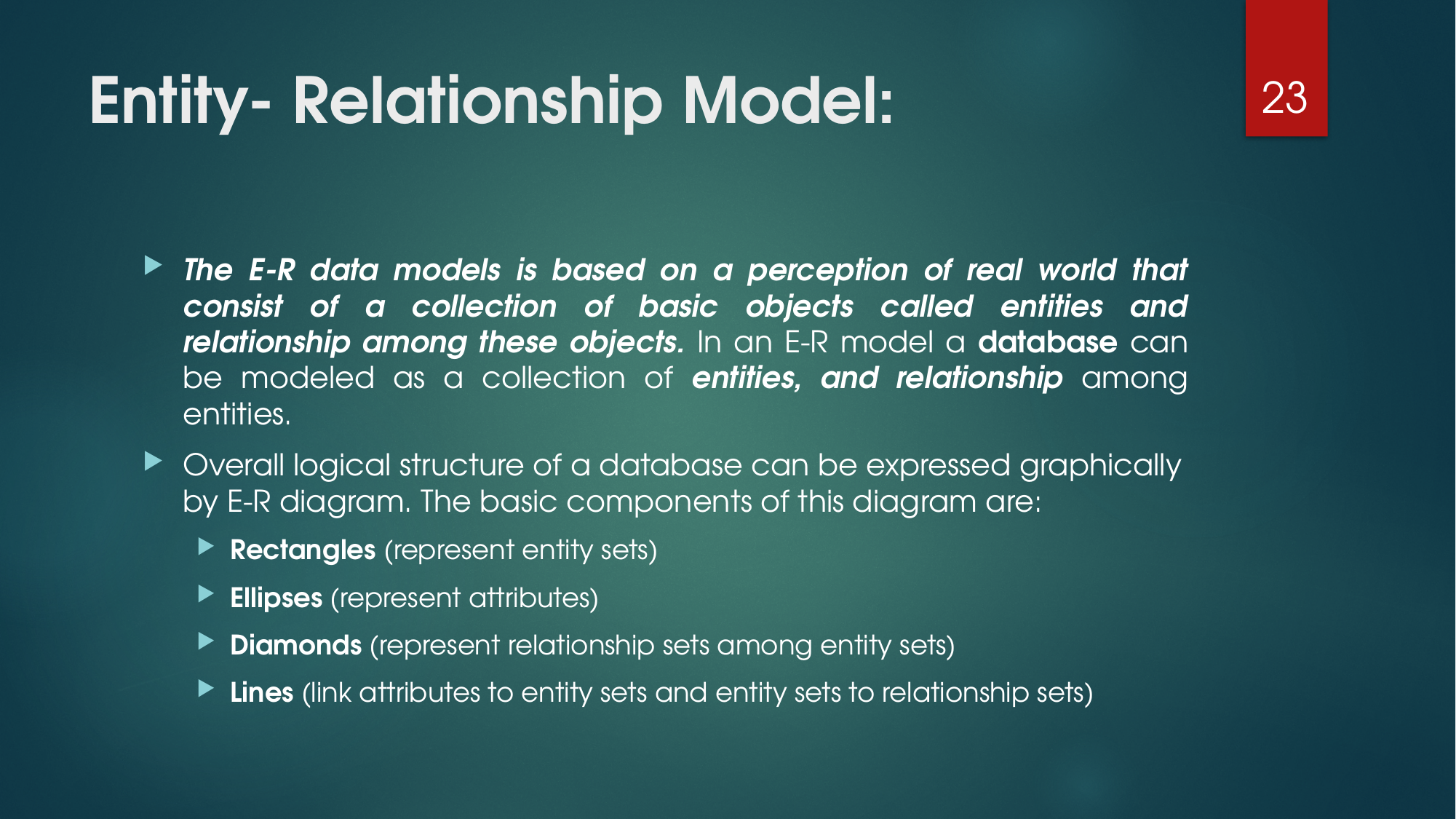

23
# Entity- Relationship Model:
The E-R data models is based on a perception of real world that consist of a collection of basic objects called entities and relationship among these objects. In an E-R model a database can be modeled as a collection of entities, and relationship among entities.
Overall logical structure of a database can be expressed graphically by E-R diagram. The basic components of this diagram are:
Rectangles (represent entity sets)
Ellipses (represent attributes)
Diamonds (represent relationship sets among entity sets)
Lines (link attributes to entity sets and entity sets to relationship sets)